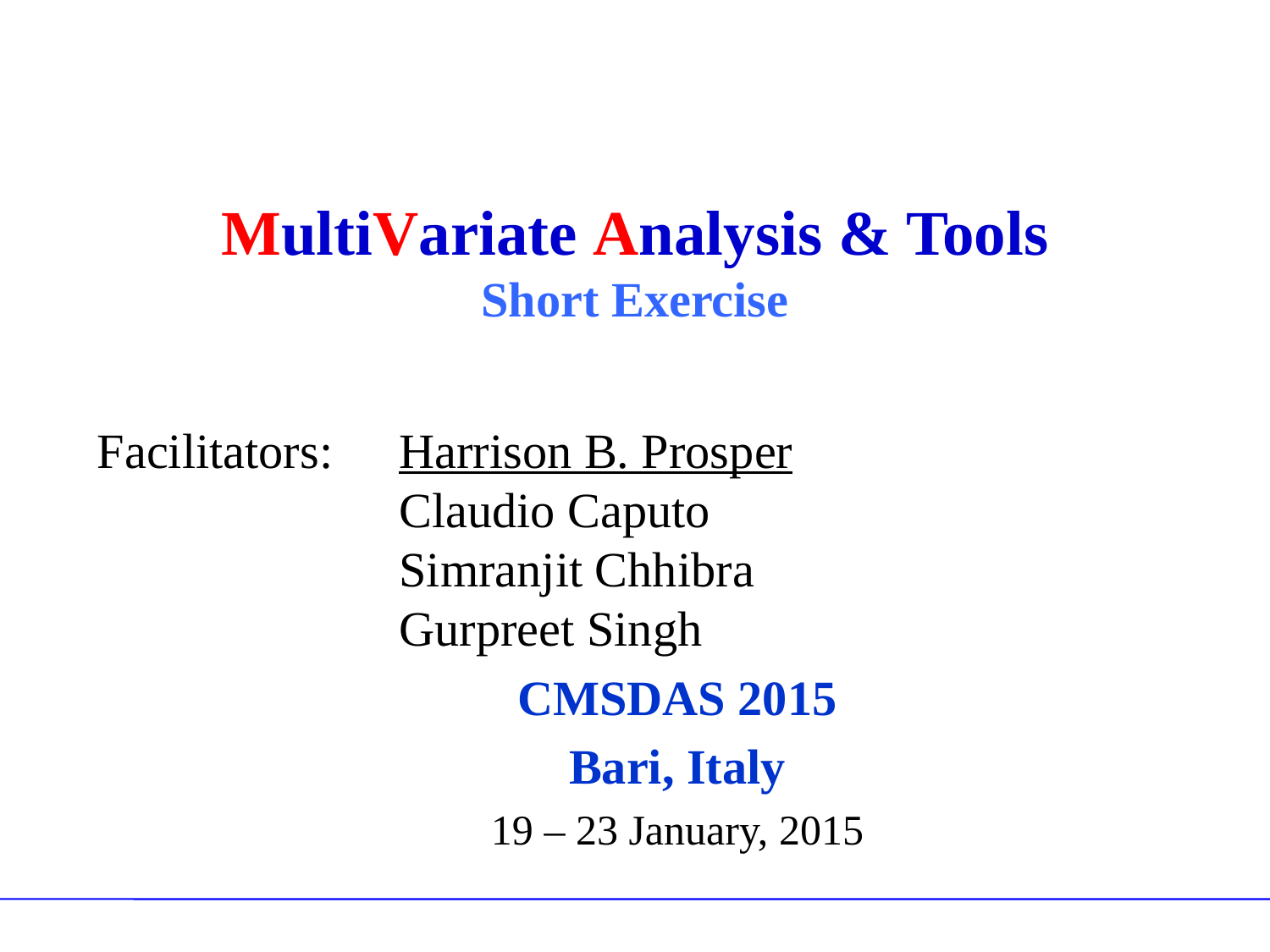

# MultiVariate Analysis & Tools Short Exercise
Facilitators:	Harrison B. Prosper
		Claudio Caputo
		Simranjit Chhibra
		Gurpreet Singh
CMSDAS 2015
Bari, Italy
19 – 23 January, 2015